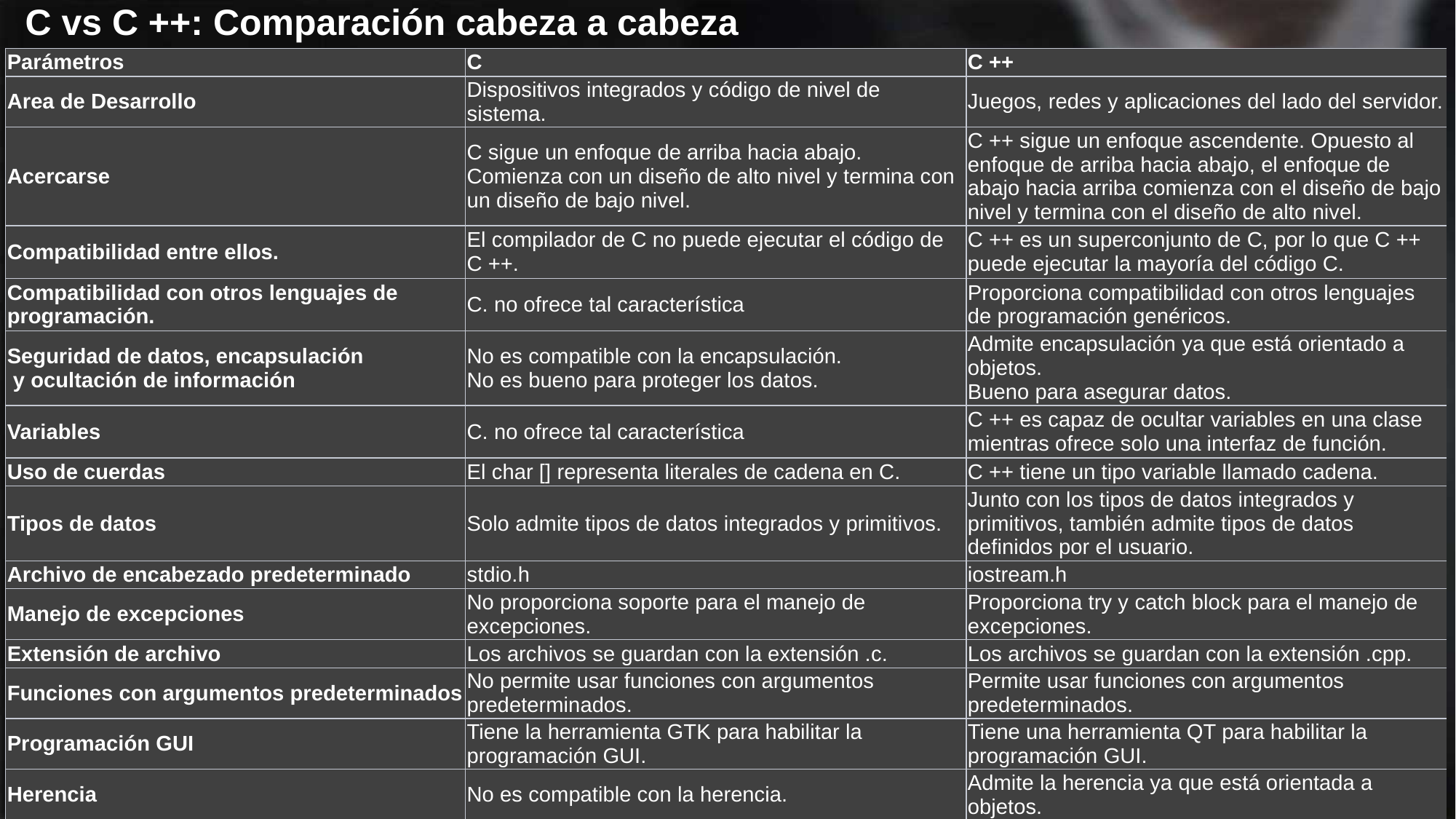

C vs C ++: Comparación cabeza a cabeza

| Parámetros | C | C ++ |
| --- | --- | --- |
| Area de Desarrollo | Dispositivos integrados y código de nivel de sistema. | Juegos, redes y aplicaciones del lado del servidor. |
| Acercarse | C sigue un enfoque de arriba hacia abajo. Comienza con un diseño de alto nivel y termina con un diseño de bajo nivel. | C ++ sigue un enfoque ascendente. Opuesto al enfoque de arriba hacia abajo, el enfoque de abajo hacia arriba comienza con el diseño de bajo nivel y termina con el diseño de alto nivel. |
| Compatibilidad entre ellos. | El compilador de C no puede ejecutar el código de C ++. | C ++ es un superconjunto de C, por lo que C ++ puede ejecutar la mayoría del código C. |
| Compatibilidad con otros lenguajes de programación. | C. no ofrece tal característica | Proporciona compatibilidad con otros lenguajes de programación genéricos. |
| Seguridad de datos, encapsulación y ocultación de información | No es compatible con la encapsulación. No es bueno para proteger los datos. | Admite encapsulación ya que está orientado a objetos. Bueno para asegurar datos. |
| Variables | C. no ofrece tal característica | C ++ es capaz de ocultar variables en una clase mientras ofrece solo una interfaz de función. |
| Uso de cuerdas | El char [] representa literales de cadena en C. | C ++ tiene un tipo variable llamado cadena. |
| Tipos de datos | Solo admite tipos de datos integrados y primitivos. | Junto con los tipos de datos integrados y primitivos, también admite tipos de datos definidos por el usuario. |
| Archivo de encabezado predeterminado | stdio.h | iostream.h |
| Manejo de excepciones | No proporciona soporte para el manejo de excepciones. | Proporciona try y catch block para el manejo de excepciones. |
| Extensión de archivo | Los archivos se guardan con la extensión .c. | Los archivos se guardan con la extensión .cpp. |
| Funciones con argumentos predeterminados | No permite usar funciones con argumentos predeterminados. | Permite usar funciones con argumentos predeterminados. |
| Programación GUI | Tiene la herramienta GTK para habilitar la programación GUI. | Tiene una herramienta QT para habilitar la programación GUI. |
| Herencia | No es compatible con la herencia. | Admite la herencia ya que está orientada a objetos. |
| Funciones de entrada y salida | Utiliza scanf () e printf () para las operaciones de entrada y salida. | Utiliza cin y cout para operaciones de entrada y salida. |